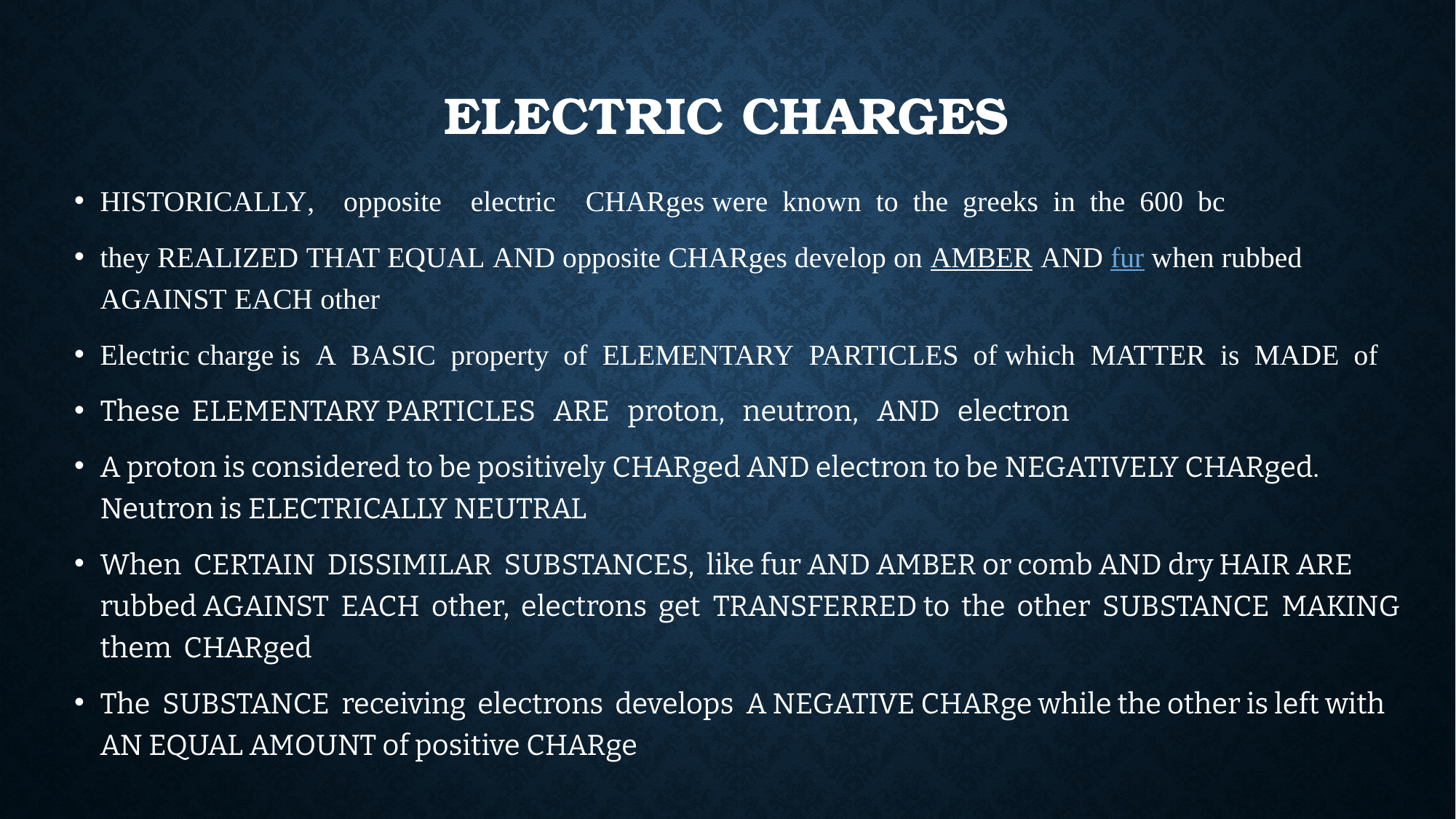

# Electric charges
historically,    opposite    electric    charges were  known  to  the  greeks  in  the  600  bc
they realized that equal and opposite charges develop on amber and fur when rubbed against each other
Electric charge is  a  basic  property  of  elementary  particles  of which  matter  is  made  of
These  elementary particles   are   proton,   neutron,   and   electron
A proton is considered to be positively charged and electron to be negatively charged. Neutron is electrically neutral
When  certain  dissimilar  substances,  like fur and amber or comb and dry hair are rubbed against  each  other,  electrons  get  transferred to  the  other  substance  making  them  charged
The  substance  receiving  electrons  develops  a negative charge while the other is left with an equal amount of positive charge